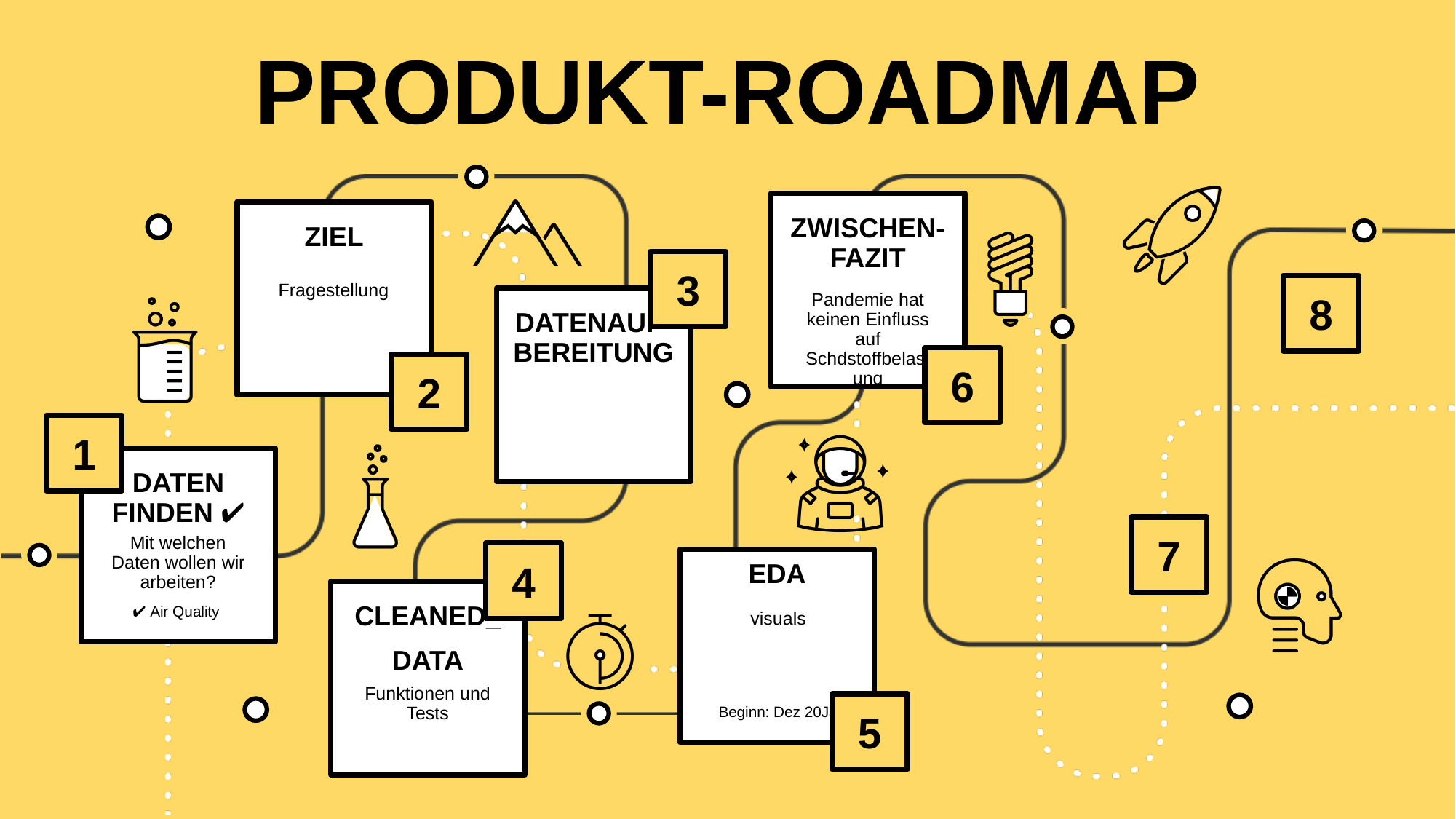

# Produkt-Roadmap
Zwischen-Fazit
Ziel
3
Fragestellung
8
Pandemie hat keinen Einfluss auf Schdstoffbelastung
Datenauf-bereitung

6
2

1

Daten finden ✔️
7
Mit welchen Daten wollen wir arbeiten?
4
EDA

Cleaned_
Data

✔️ Air Quality
visuals

Funktionen und Tests
5

Beginn: Dez 20JJ